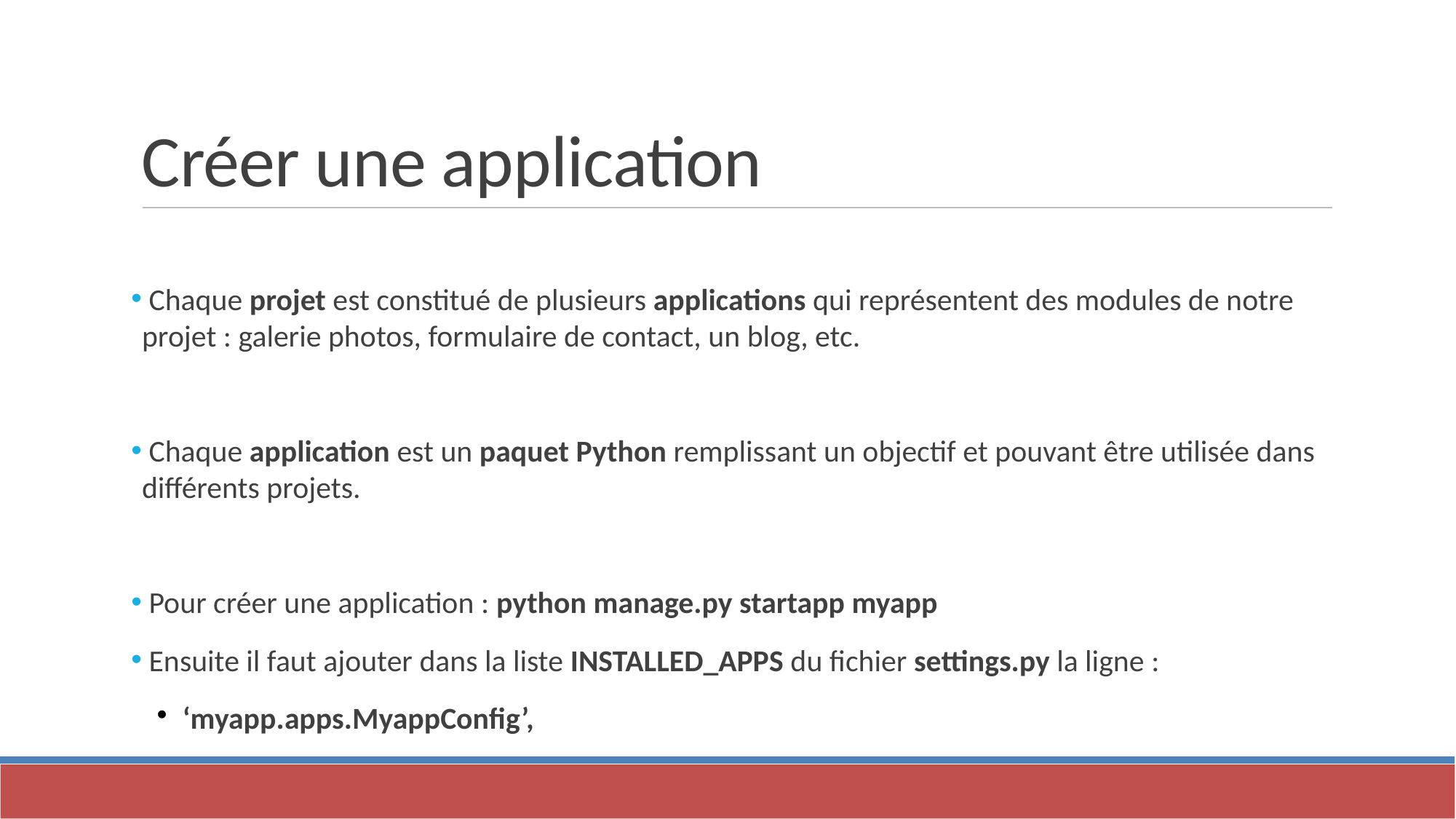

Créer une application

 Chaque projet est constitué de plusieurs applications qui représentent des modules de notre projet : galerie photos, formulaire de contact, un blog, etc.

 Chaque application est un paquet Python remplissant un objectif et pouvant être utilisée dans différents projets.

 Pour créer une application : python manage.py startapp myapp
 Ensuite il faut ajouter dans la liste INSTALLED_APPS du fichier settings.py la ligne :
‘myapp.apps.MyappConfig’,